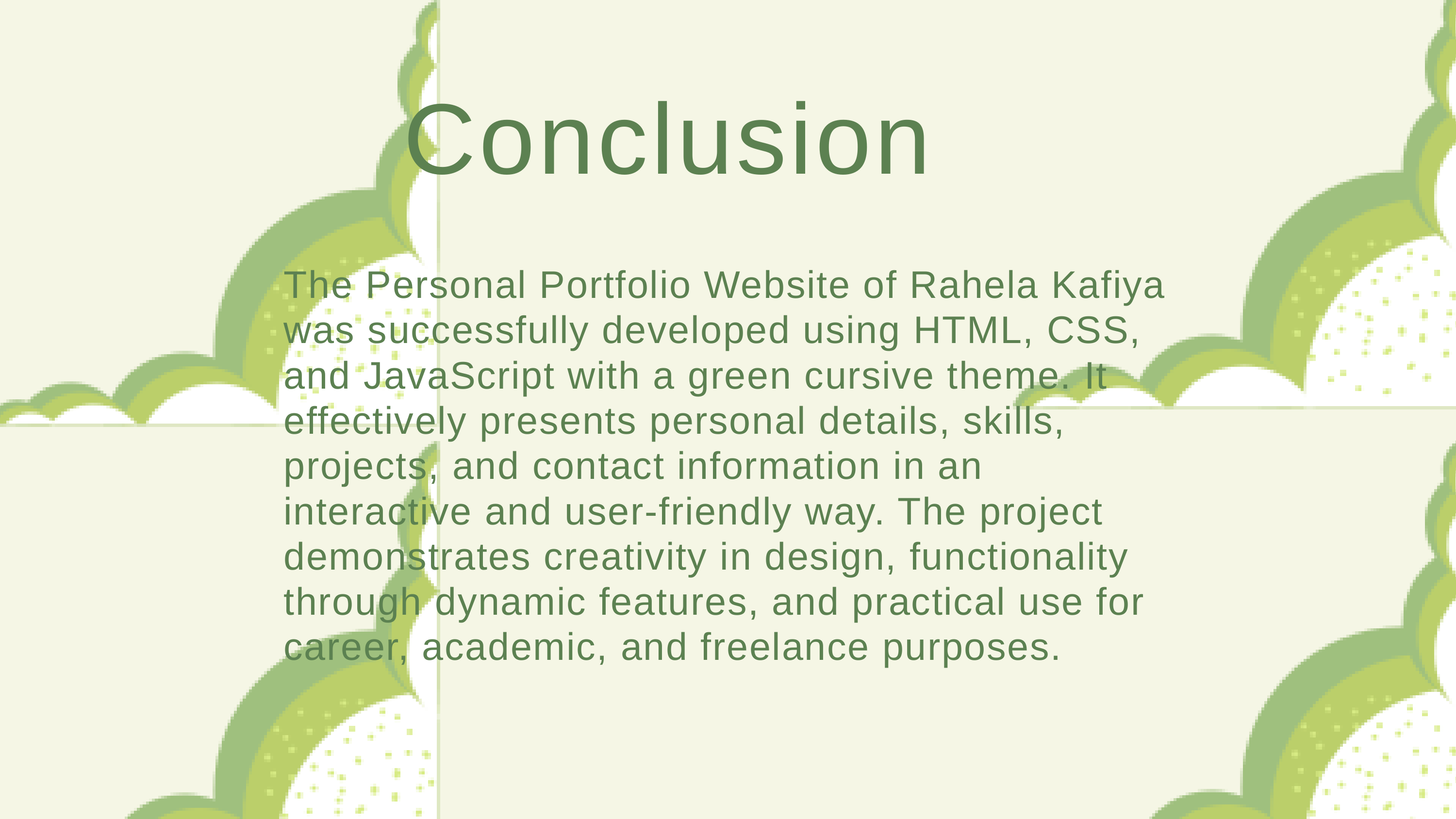

Conclusion
The Personal Portfolio Website of Rahela Kafiya was successfully developed using HTML, CSS, and JavaScript with a green cursive theme. It effectively presents personal details, skills, projects, and contact information in an interactive and user-friendly way. The project demonstrates creativity in design, functionality through dynamic features, and practical use for career, academic, and freelance purposes.